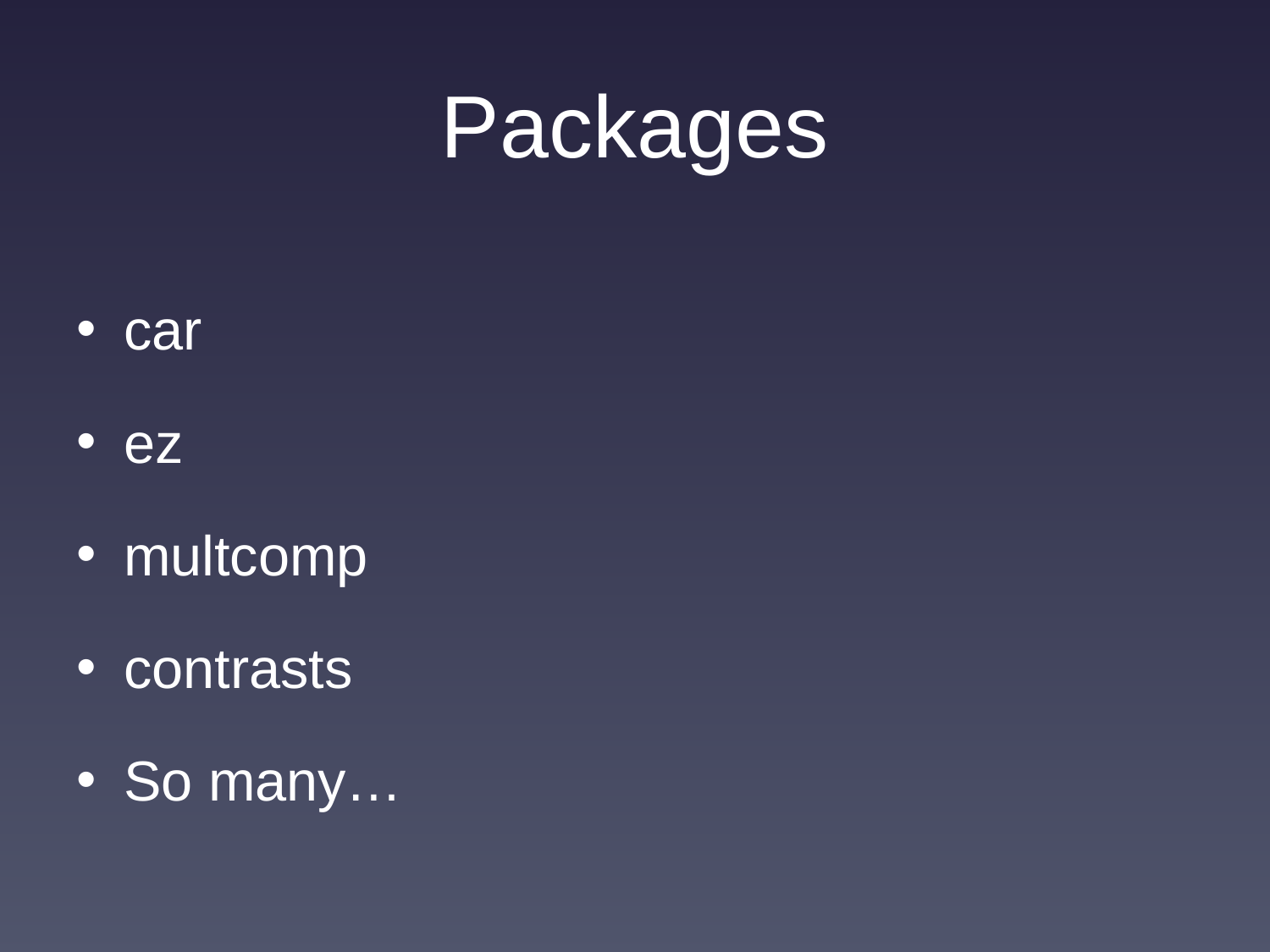

# Packages
car
ez
multcomp
contrasts
So many…